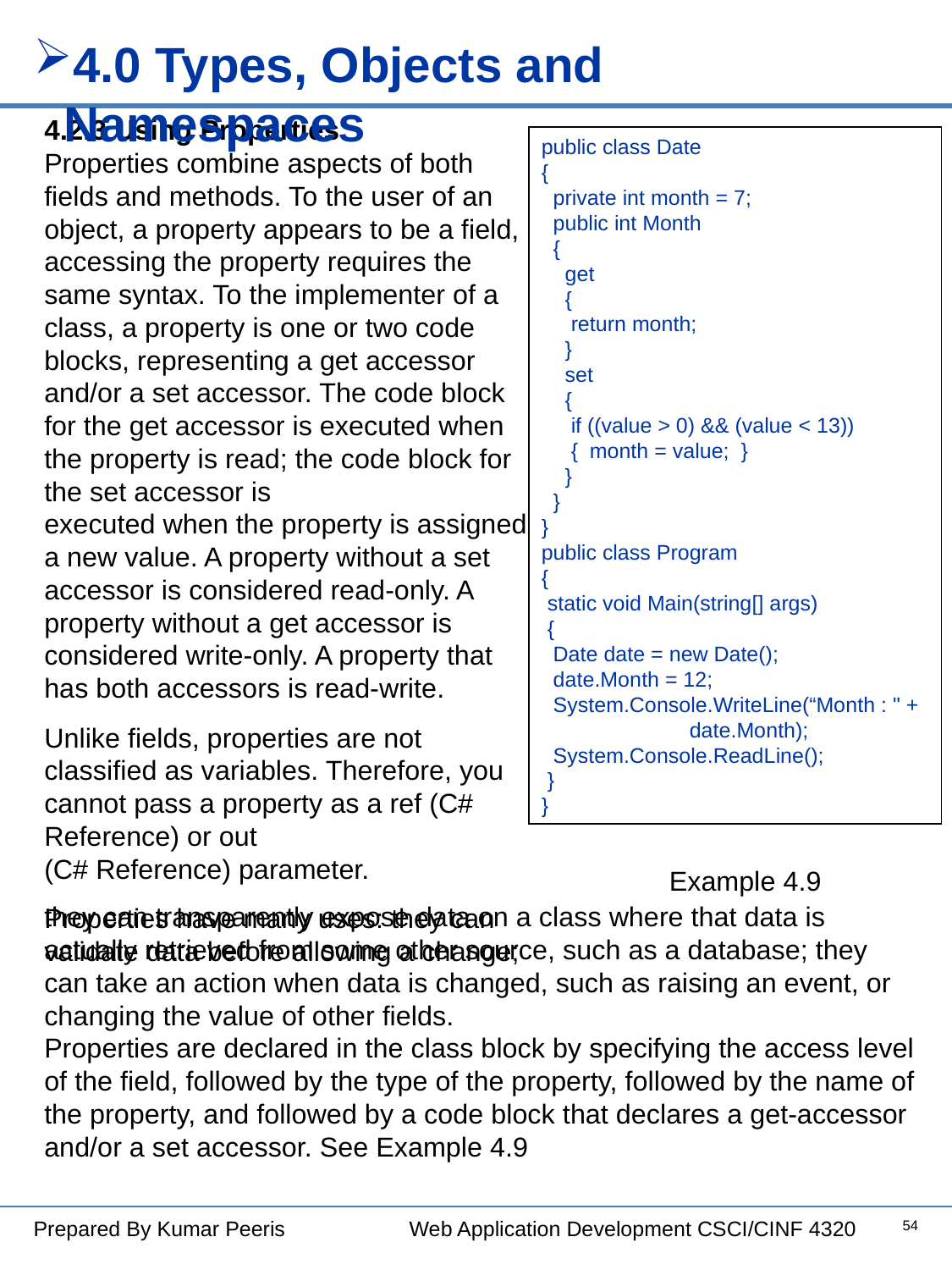

4.0 Types, Objects and Namespaces
4.2.3 Using Properties
Properties combine aspects of both fields and methods. To the user of an object, a property appears to be a field, accessing the property requires the same syntax. To the implementer of a class, a property is one or two code blocks, representing a get accessor and/or a set accessor. The code block for the get accessor is executed when the property is read; the code block for the set accessor is
executed when the property is assigned a new value. A property without a set accessor is considered read-only. A property without a get accessor is considered write-only. A property that has both accessors is read-write.

Unlike fields, properties are not classified as variables. Therefore, you cannot pass a property as a ref (C# Reference) or out
(C# Reference) parameter.

Properties have many uses: they can validate data before allowing a change;
public class Date
{
  private int month = 7;
  public int Month
  {
    get
    {
     return month;
    }
    set
    {
     if ((value > 0) && (value < 13))
     {  month = value;  }
    }
  }
}
public class Program
{
 static void Main(string[] args)
 {
  Date date = new Date();
  date.Month = 12;
  System.Console.WriteLine(“Month : " +
                         date.Month);
  System.Console.ReadLine();
 }
}
Example 4.9
they can transparently expose data on a class where that data is actually retrieved from some other source, such as a database; they can take an action when data is changed, such as raising an event, or changing the value of other fields.
Properties are declared in the class block by specifying the access level of the field, followed by the type of the property, followed by the name of the property, and followed by a code block that declares a get-accessor and/or a set accessor. See Example 4.9

54
Prepared By Kumar Peeris                     Web Application Development CSCI/CINF 4320